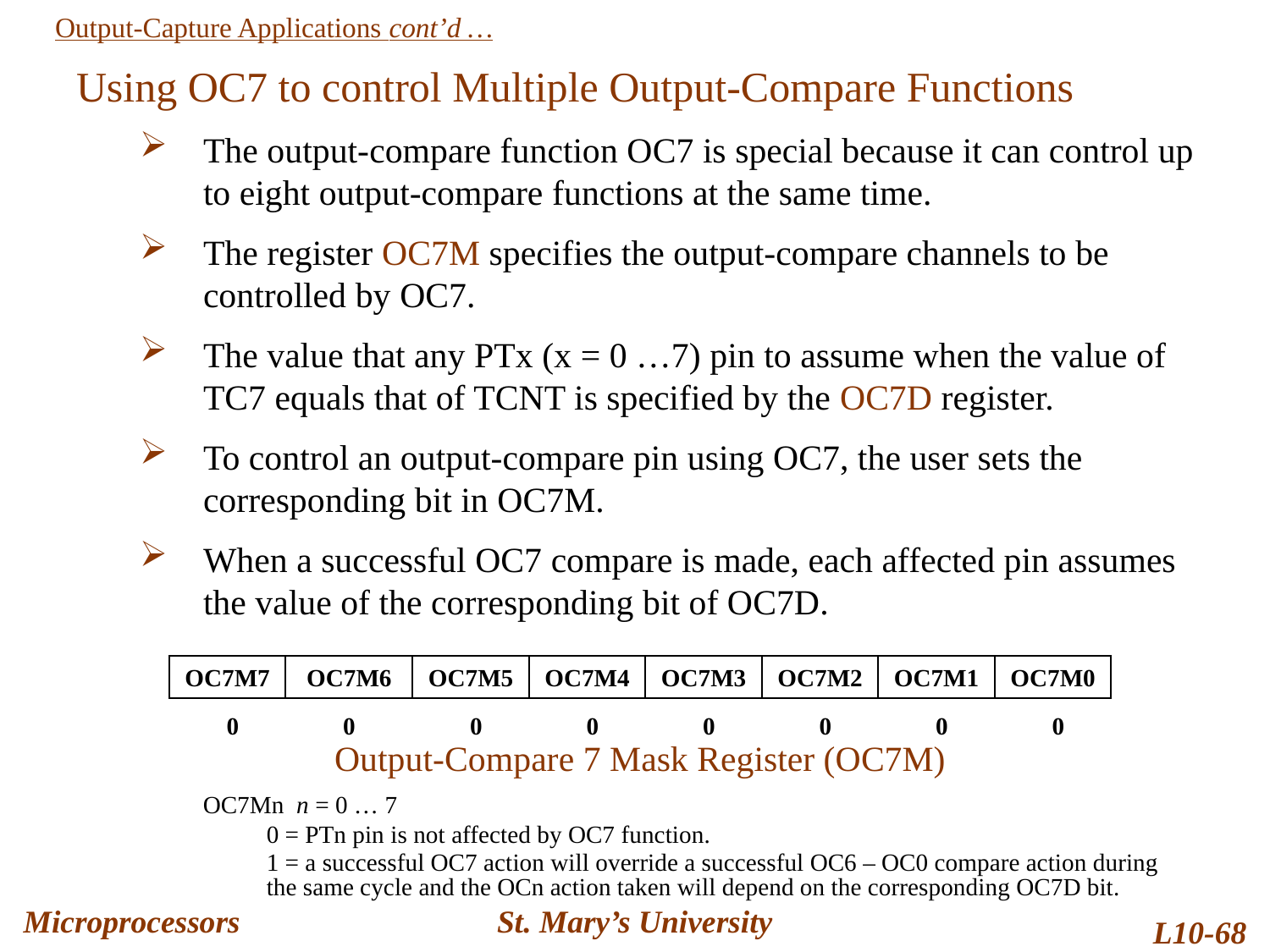

Output-Capture Applications cont’d …
Using OC7 to control Multiple Output-Compare Functions
The output-compare function OC7 is special because it can control up to eight output-compare functions at the same time.
The register OC7M specifies the output-compare channels to be controlled by OC7.
The value that any PTx (x = 0 …7) pin to assume when the value of TC7 equals that of TCNT is specified by the OC7D register.
To control an output-compare pin using OC7, the user sets the corresponding bit in OC7M.
When a successful OC7 compare is made, each affected pin assumes the value of the corresponding bit of OC7D.
OC7M7
OC7M6
OC7M5
OC7M4
OC7M3
OC7M2
OC7M1
OC7M0
0
0
0
0
0
0
0
0
Output-Compare 7 Mask Register (OC7M)
OC7Mn  n = 0 … 7
	0 = PTn pin is not affected by OC7 function.
	1 = a successful OC7 action will override a successful OC6 – OC0 compare action during the same cycle and the OCn action taken will depend on the corresponding OC7D bit.
Microprocessors
St. Mary’s University
L10-68